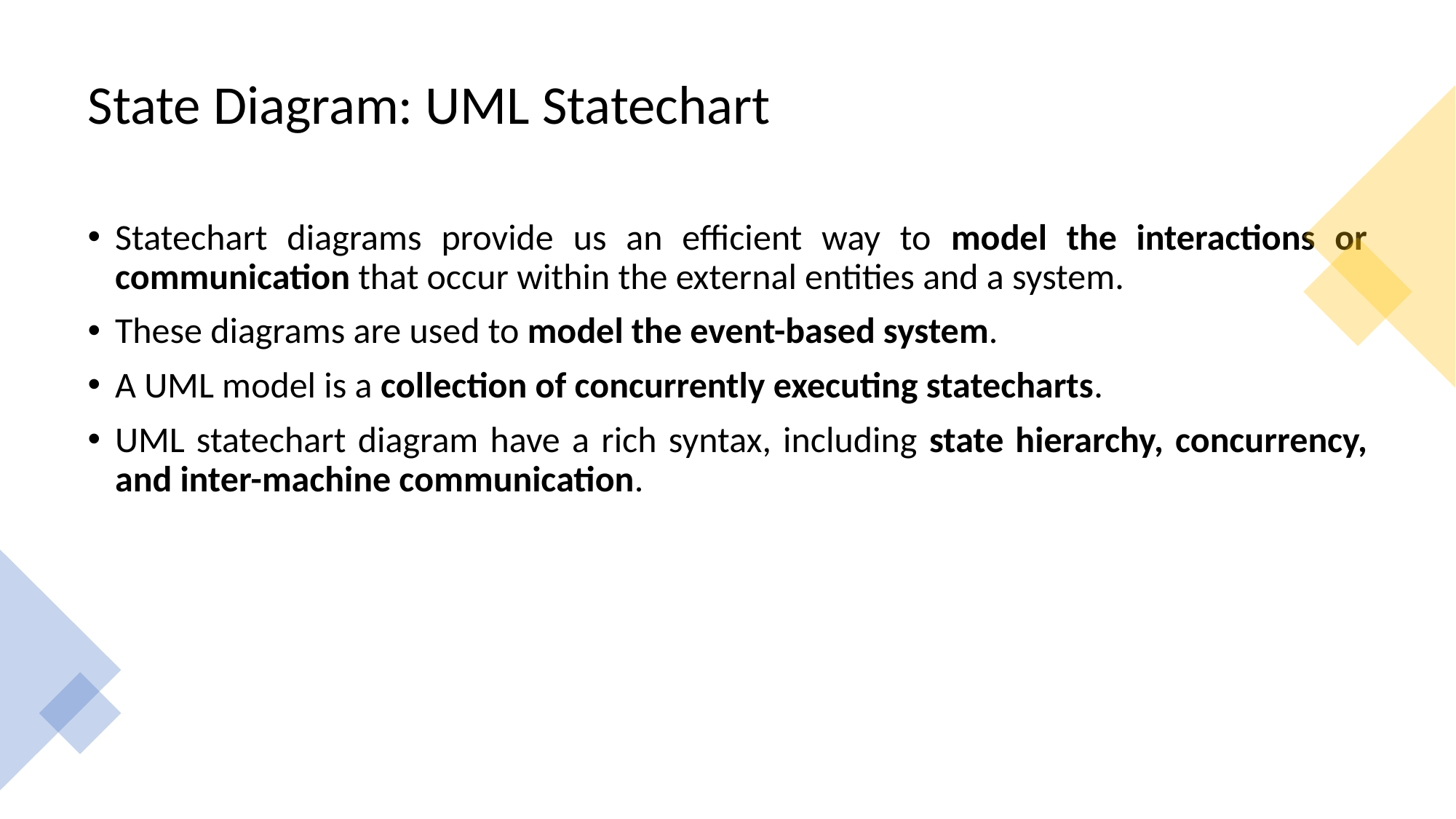

# State Diagram: UML Statechart

Statechart diagrams provide us an efficient way to model the interactions or communication that occur within the external entities and a system.
These diagrams are used to model the event-based system.
A UML model is a collection of concurrently executing statecharts.
UML statechart diagram have a rich syntax, including state hierarchy, concurrency, and inter-machine communication.